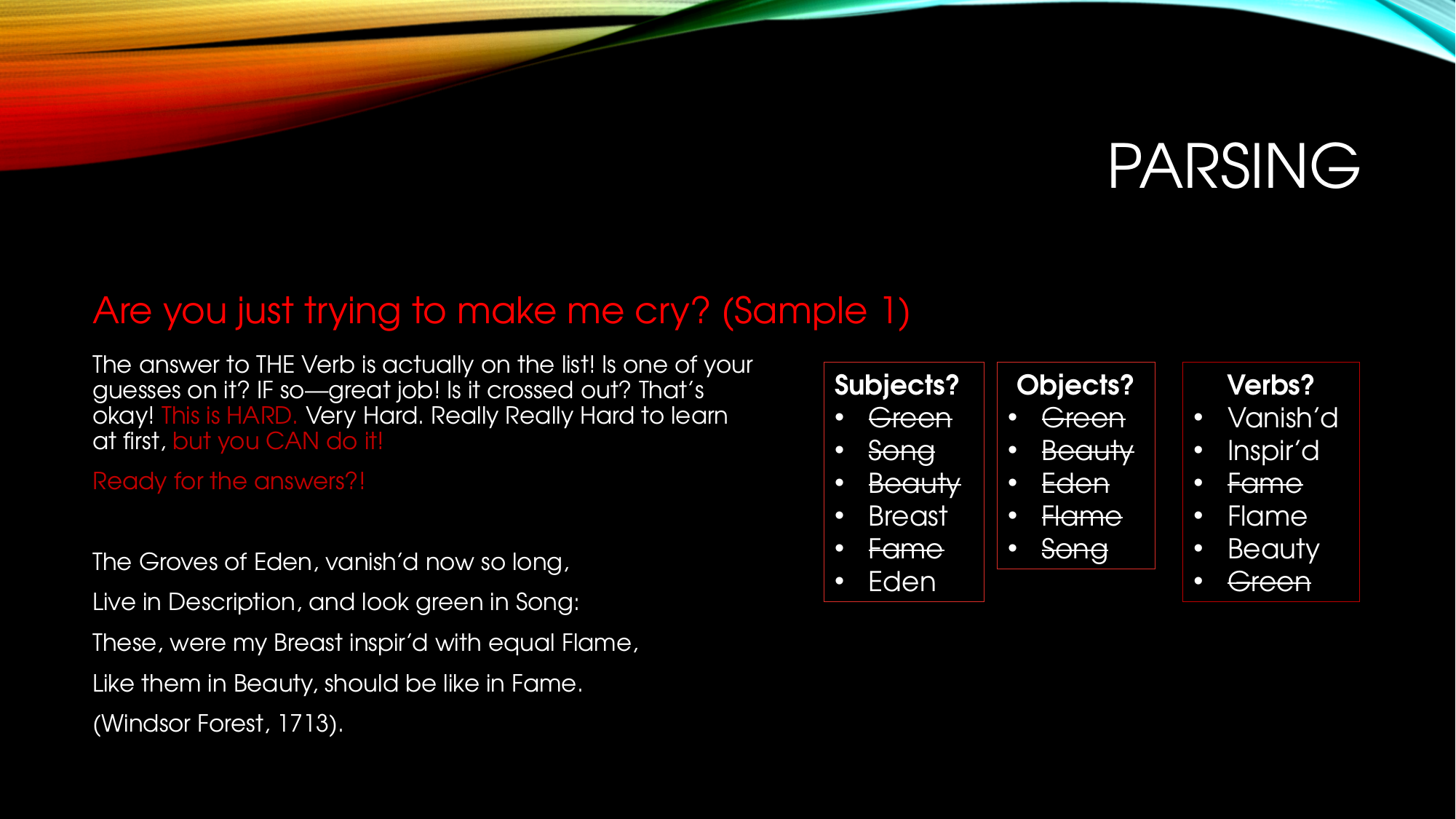

# Parsing
Are you just trying to make me cry? (Sample 1)
The answer to THE Verb is actually on the list! Is one of your guesses on it? IF so—great job! Is it crossed out? That’s okay! This is HARD. Very Hard. Really Really Hard to learn at first, but you CAN do it!
Ready for the answers?!

The Groves of Eden, vanish’d now so long,
Live in Description, and look green in Song:
These, were my Breast inspir’d with equal Flame,
Like them in Beauty, should be like in Fame.
(Windsor Forest, 1713).

Objects?
Green
Beauty
Eden
Flame
Song
Verbs?
Vanish’d
Inspir’d
Fame
Flame
Beauty
Green
Subjects?
Green
Song
Beauty
Breast
Fame
Eden